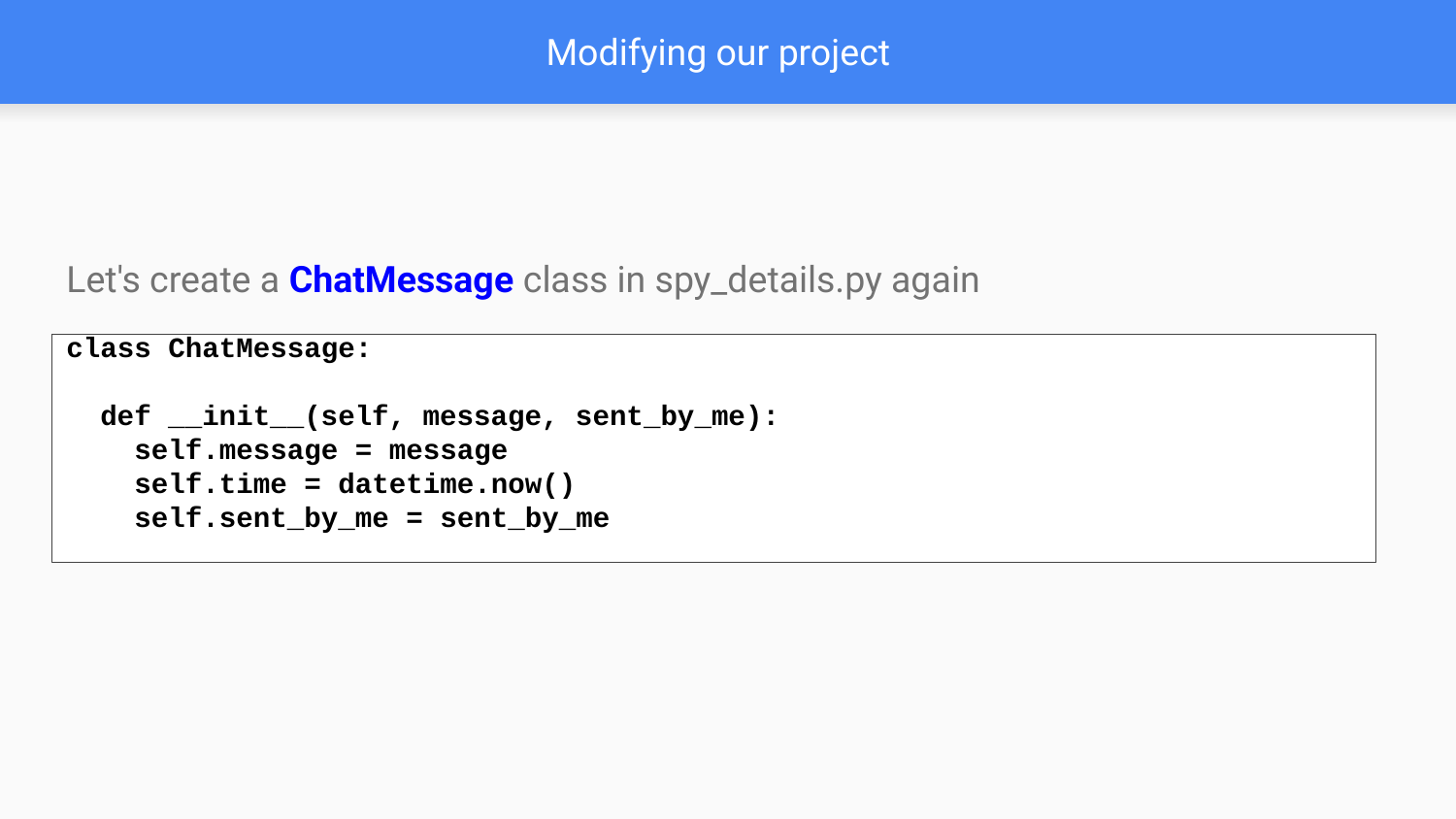

# Modifying our project
Let's create a ChatMessage class in spy_details.py again
class ChatMessage:

  def __init__(self, message, sent_by_me):
    self.message = message
    self.time = datetime.now()
    self.sent_by_me = sent_by_me